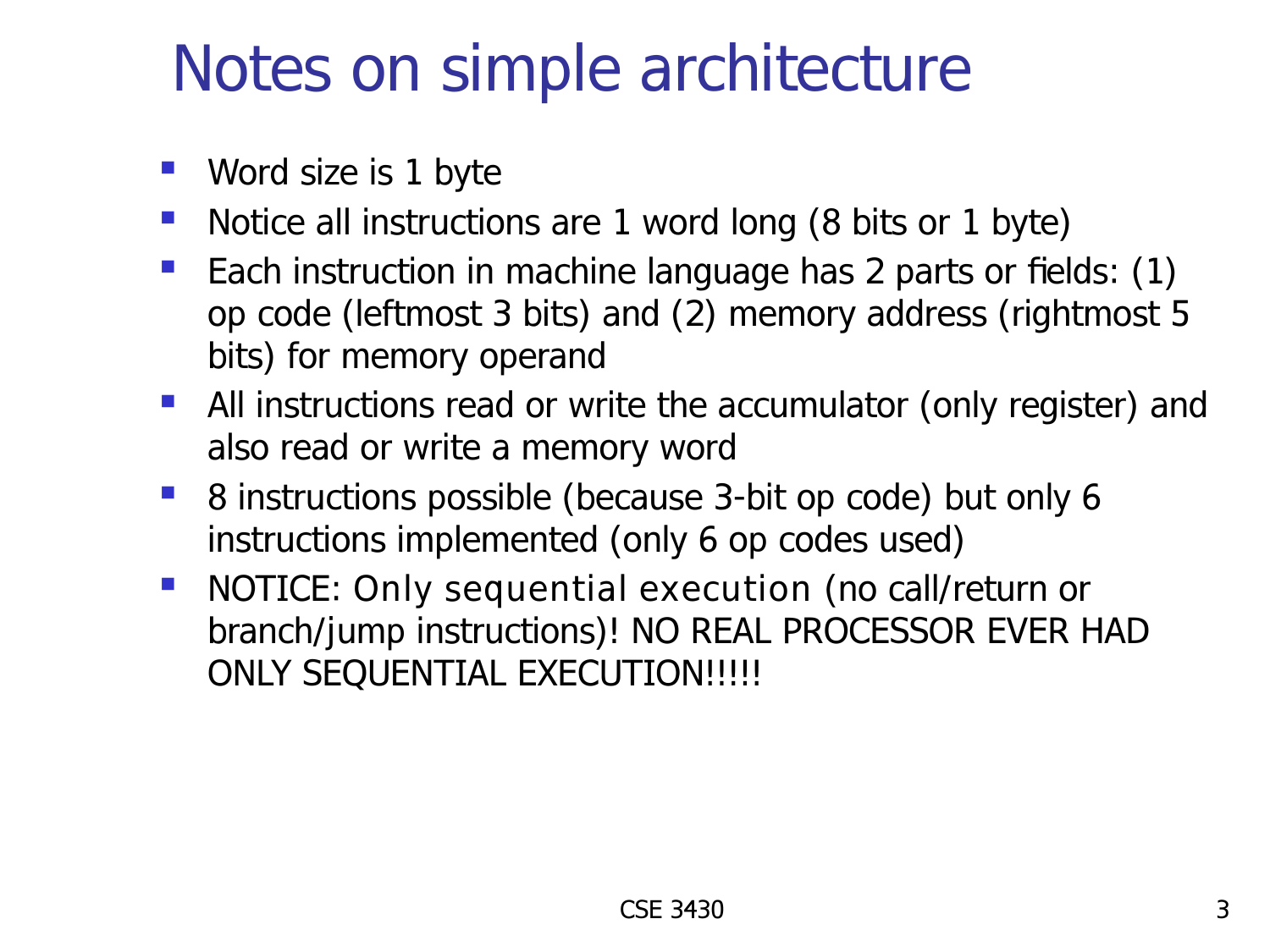

# Notes on simple architecture
Word size is 1 byte
Notice all instructions are 1 word long (8 bits or 1 byte)
Each instruction in machine language has 2 parts or fields: (1) op code (leftmost 3 bits) and (2) memory address (rightmost 5 bits) for memory operand
All instructions read or write the accumulator (only register) and also read or write a memory word
8 instructions possible (because 3-bit op code) but only 6 instructions implemented (only 6 op codes used)
NOTICE: Only sequential execution (no call/return or branch/jump instructions)! NO REAL PROCESSOR EVER HAD ONLY SEQUENTIAL EXECUTION!!!!!

CSE 3430
3